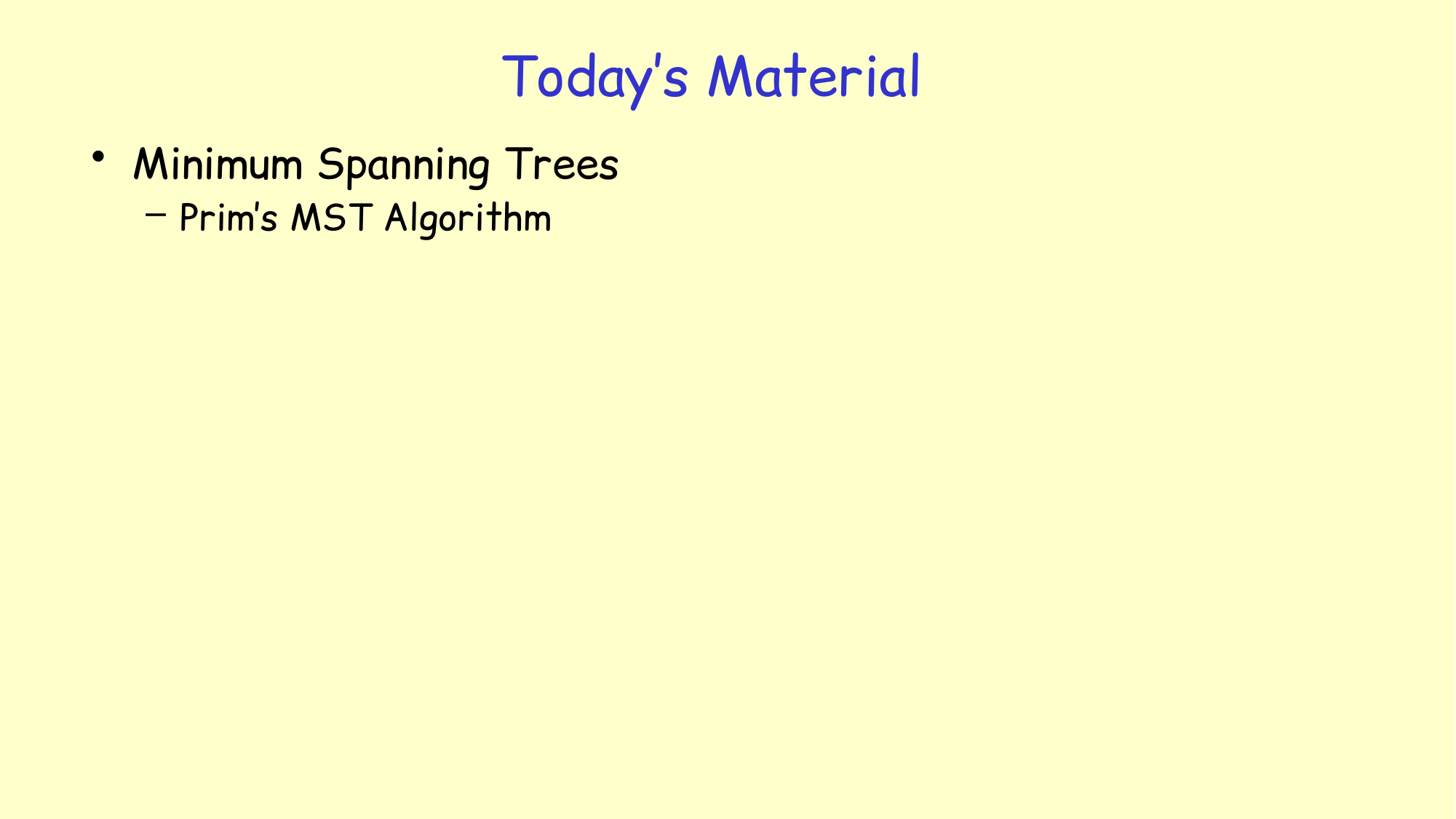

# Today’s Material
Minimum Spanning Trees
Prim’s MST Algorithm